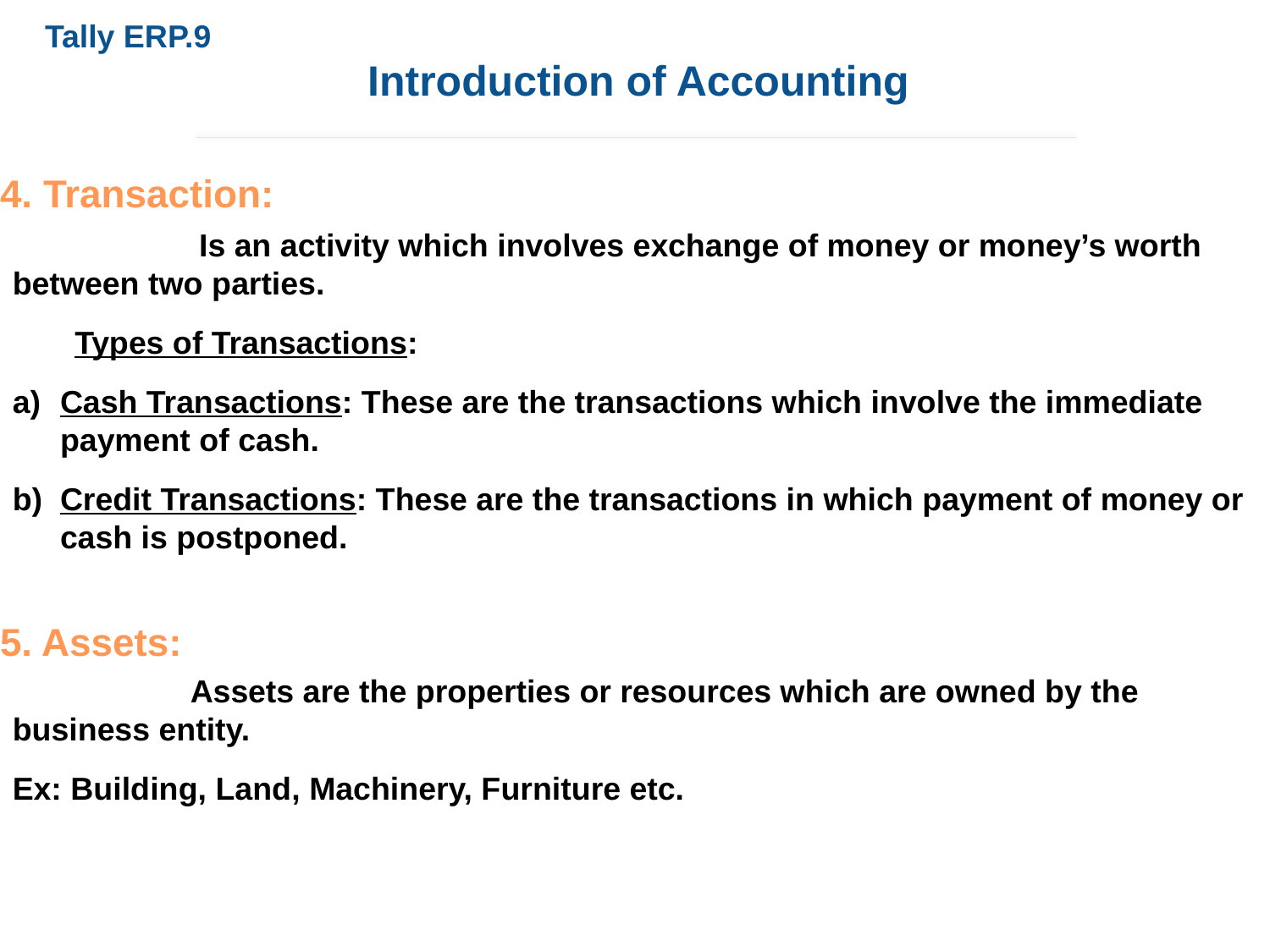

Tally ERP.9
Introduction of Accounting
4. Transaction:
                     Is an activity which involves exchange of money or money’s worth between two parties.
       Types of Transactions:
Cash Transactions: These are the transactions which involve the immediate payment of cash.
Credit Transactions: These are the transactions in which payment of money or cash is postponed.

5. Assets:
                    Assets are the properties or resources which are owned by the business entity.
Ex: Building, Land, Machinery, Furniture etc.